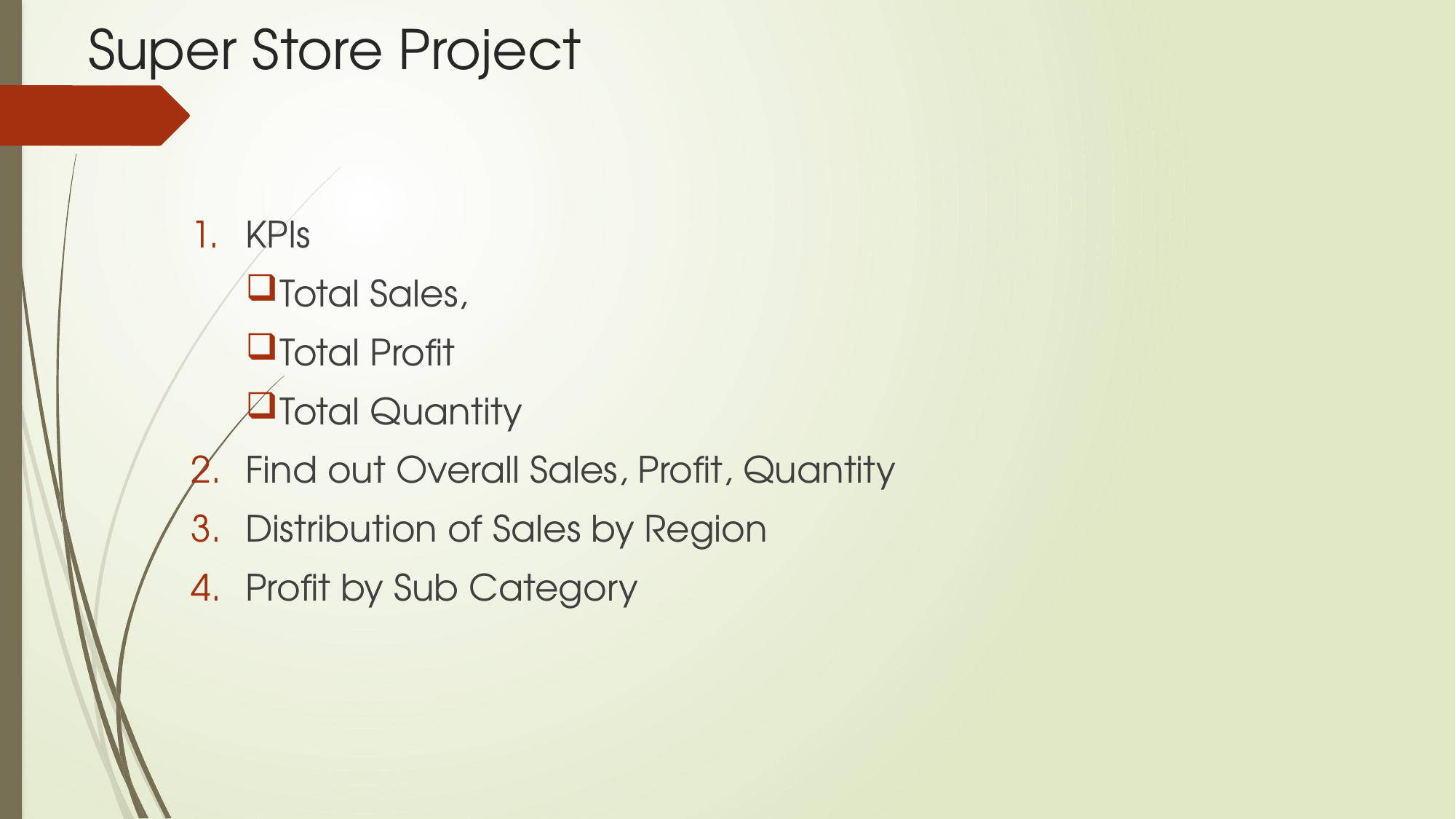

# Super Store Project

KPIs
Total Sales,
Total Profit
Total Quantity
Find out Overall Sales, Profit, Quantity
Distribution of Sales by Region
Profit by Sub Category